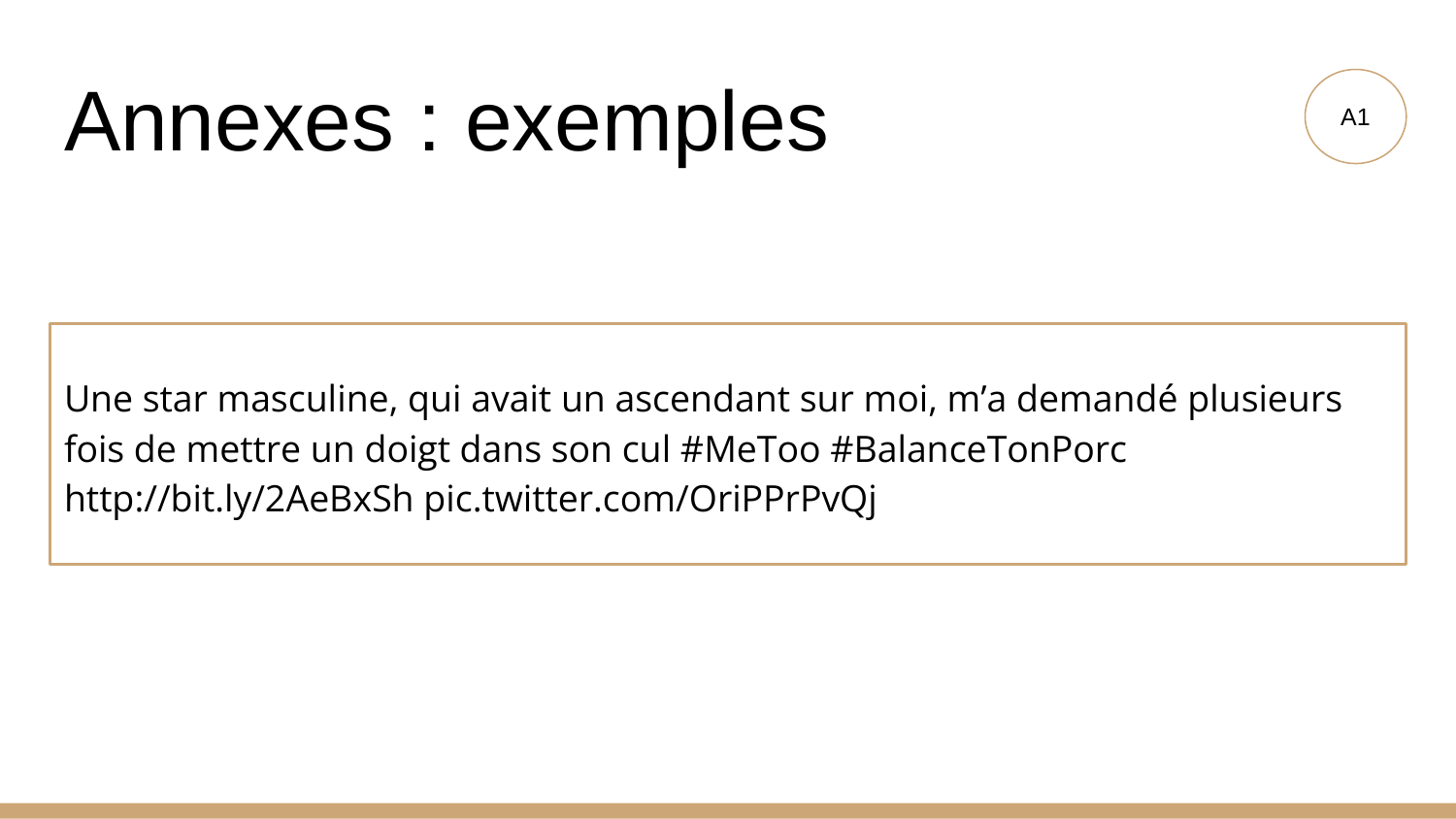

# Annexes : exemples
A1
Une star masculine, qui avait un ascendant sur moi, m’a demandé plusieurs fois de mettre un doigt dans son cul #MeToo #BalanceTonPorc http://bit.ly/2AeBxSh pic.twitter.com/OriPPrPvQj